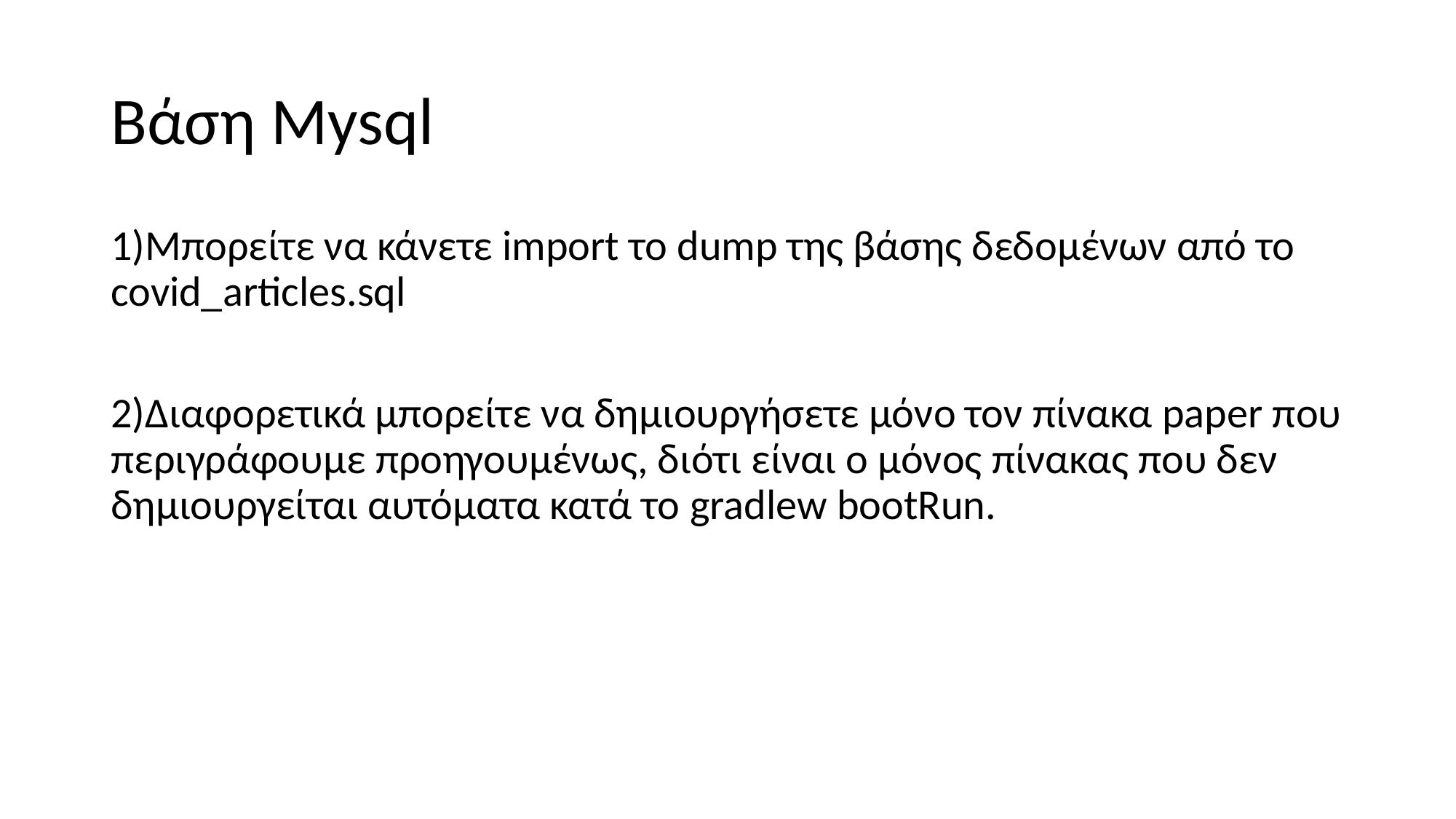

# Βάση Mysql
1)Μπορείτε να κάνετε import το dump της βάσης δεδομένων από το covid_articles.sql

2)Διαφορετικά μπορείτε να δημιουργήσετε μόνο τον πίνακα paper που περιγράφουμε προηγουμένως, διότι είναι ο μόνος πίνακας που δεν δημιουργείται αυτόματα κατά το gradlew bootRun.